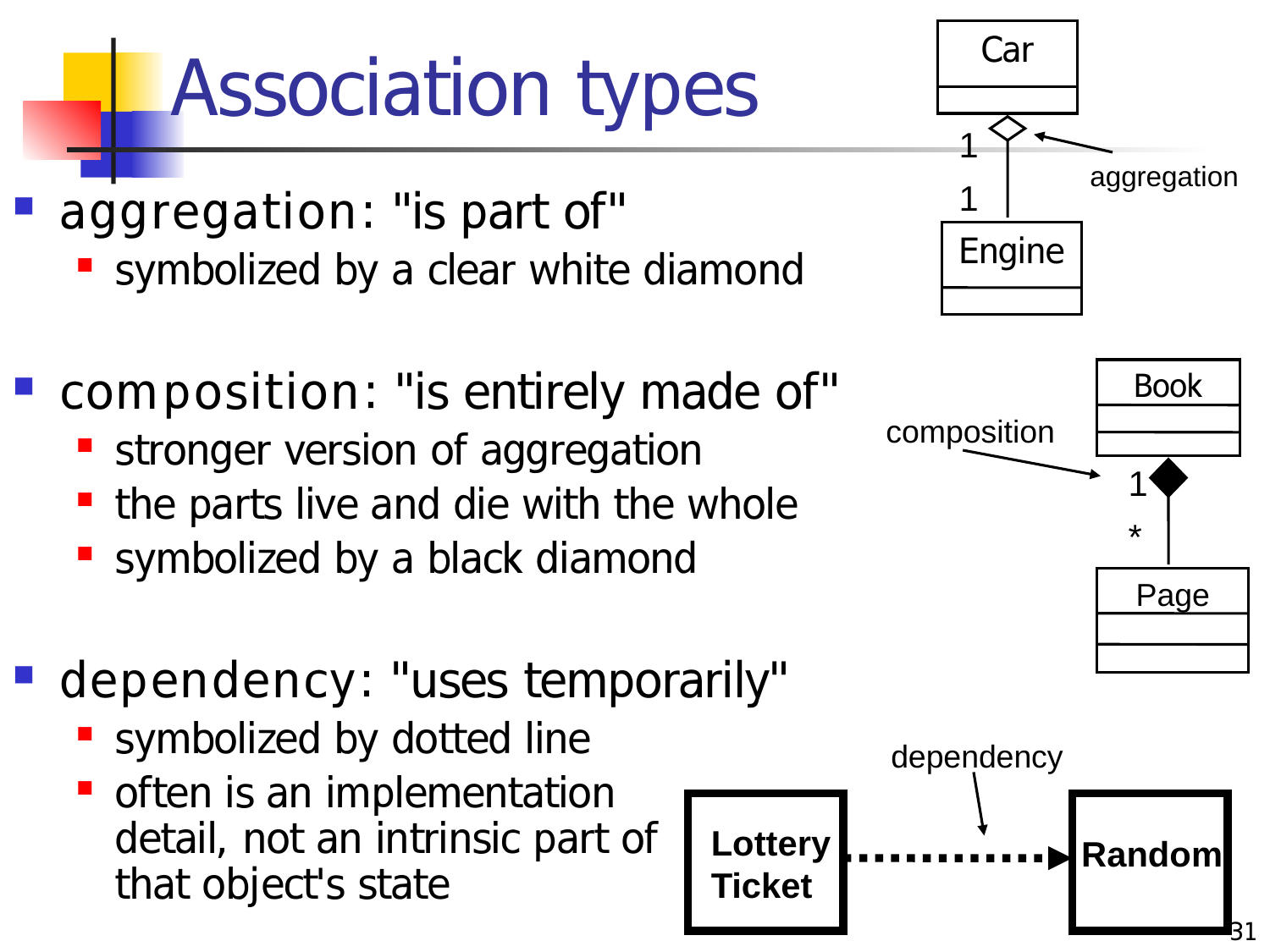

# Association types
Car

       1

aggregation
       1
aggregation: "is part of"
symbolized by a clear white diamond

composition: "is entirely made of"
stronger version of aggregation
the parts live and die with the whole
symbolized by a black diamond

dependency: "uses temporarily"
symbolized by dotted line
often is an implementation
detail, not an intrinsic part of
that object's state
Engine

Book

Page

composition

       1
       *
dependency

Lottery
Ticket
Random

31